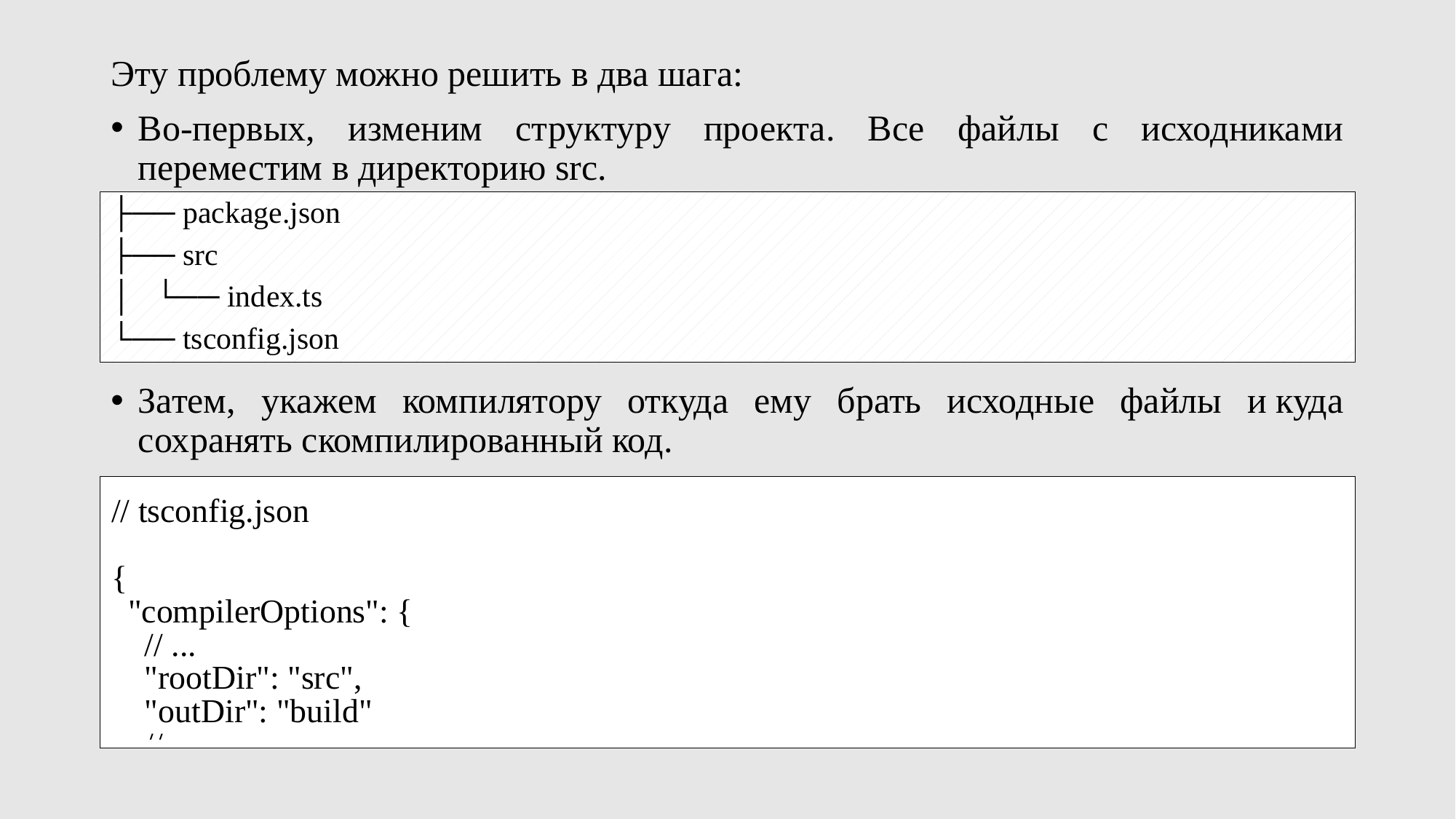

Эту проблему можно решить в два шага:
Во-первых, изменим структуру проекта. Все файлы с исходниками переместим в директорию src.
├── package.json
├── src
│   └── index.ts
└── tsconfig.json
Затем, укажем компилятору откуда ему брать исходные файлы и куда сохранять скомпилированный код.